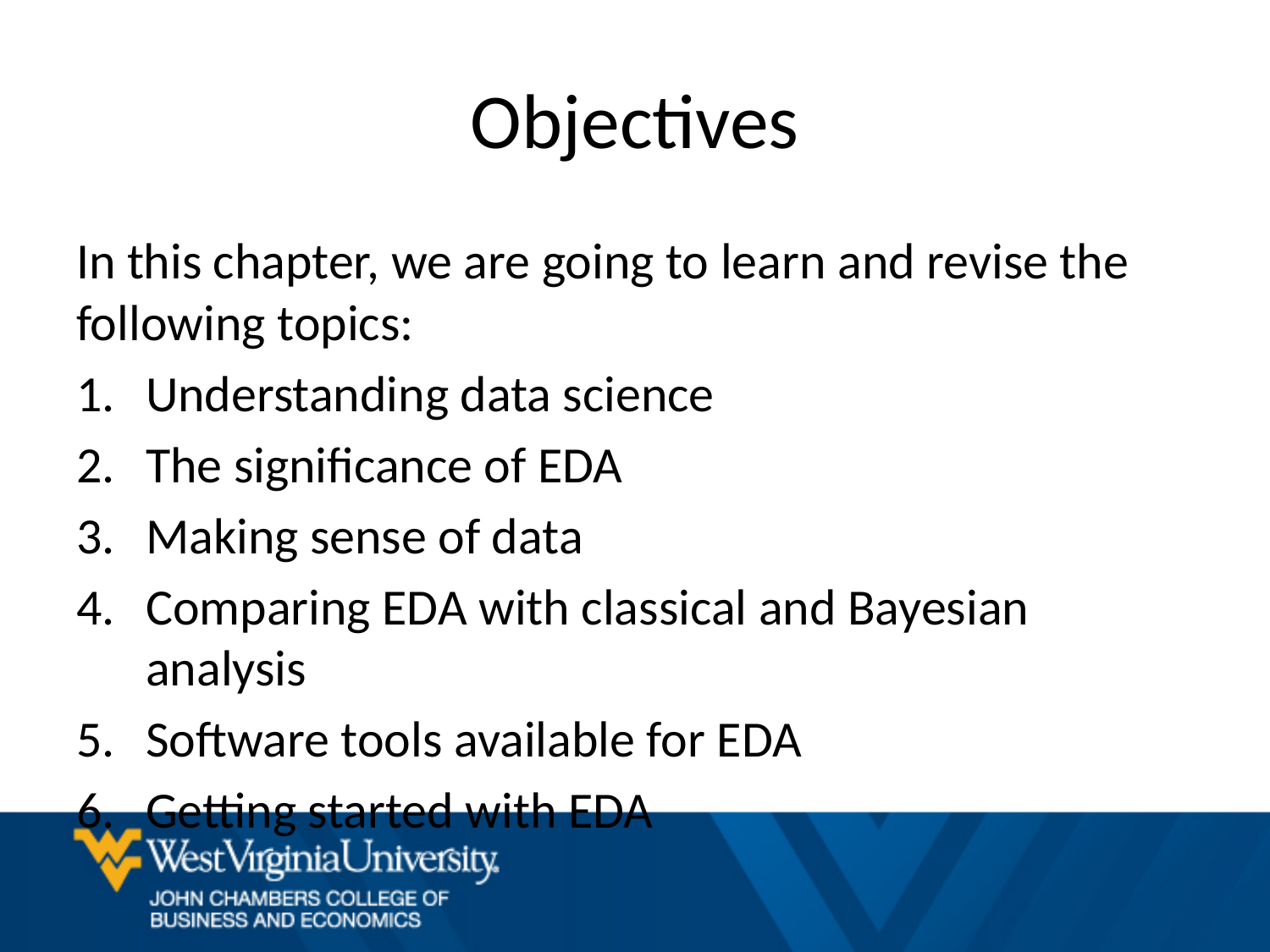

# Objectives
In this chapter, we are going to learn and revise the following topics:
Understanding data science
The significance of EDA
Making sense of data
Comparing EDA with classical and Bayesian analysis
Software tools available for EDA
Getting started with EDA